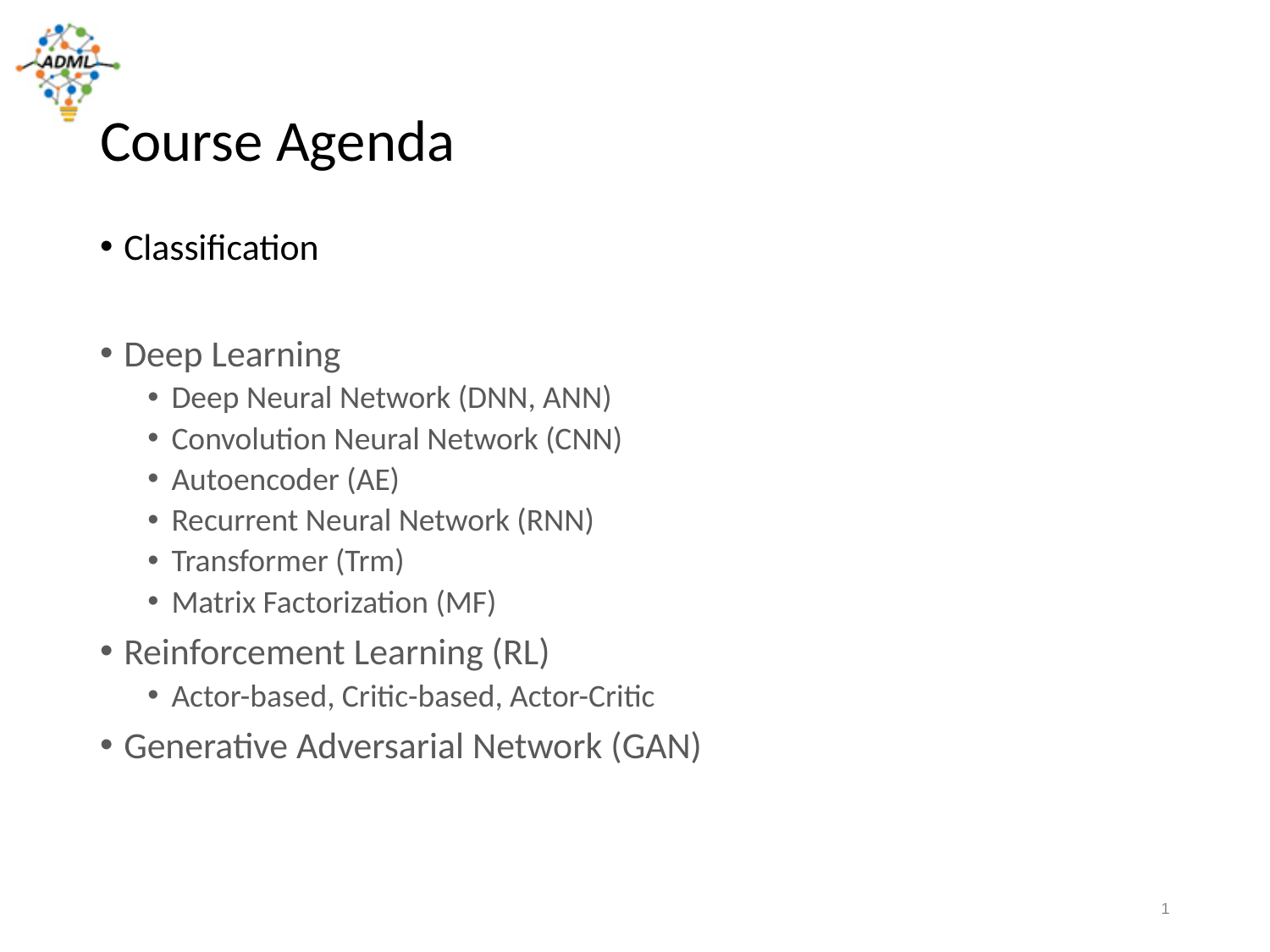

# Course Agenda
Classification

Deep Learning
Deep Neural Network (DNN, ANN)
Convolution Neural Network (CNN)
Autoencoder (AE)
Recurrent Neural Network (RNN)
Transformer (Trm)
Matrix Factorization (MF)
Reinforcement Learning (RL)
Actor-based, Critic-based, Actor-Critic
Generative Adversarial Network (GAN)

1